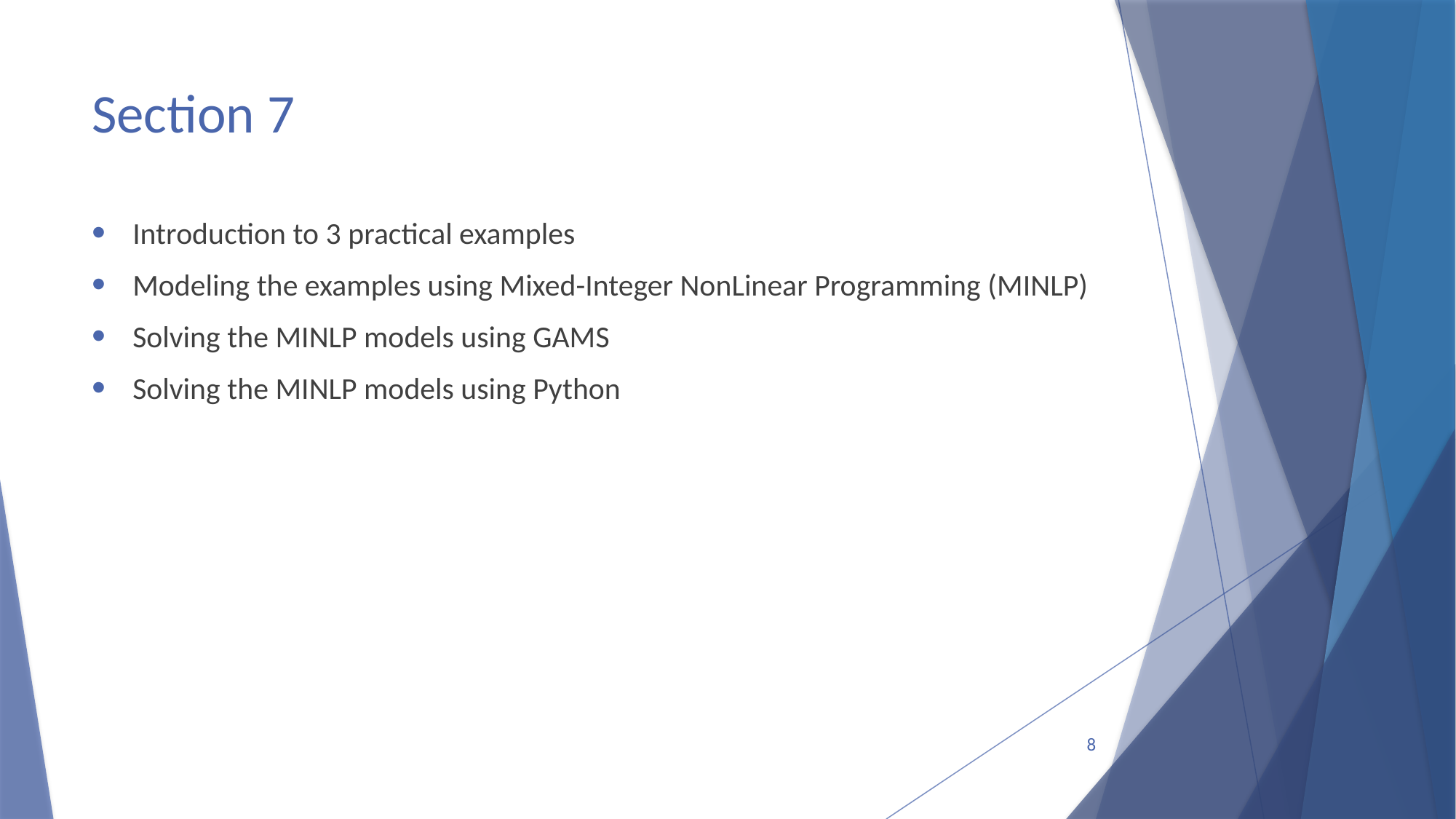

# Section 7
Introduction to 3 practical examples
Modeling the examples using Mixed-Integer NonLinear Programming (MINLP)
Solving the MINLP models using GAMS
Solving the MINLP models using Python
8